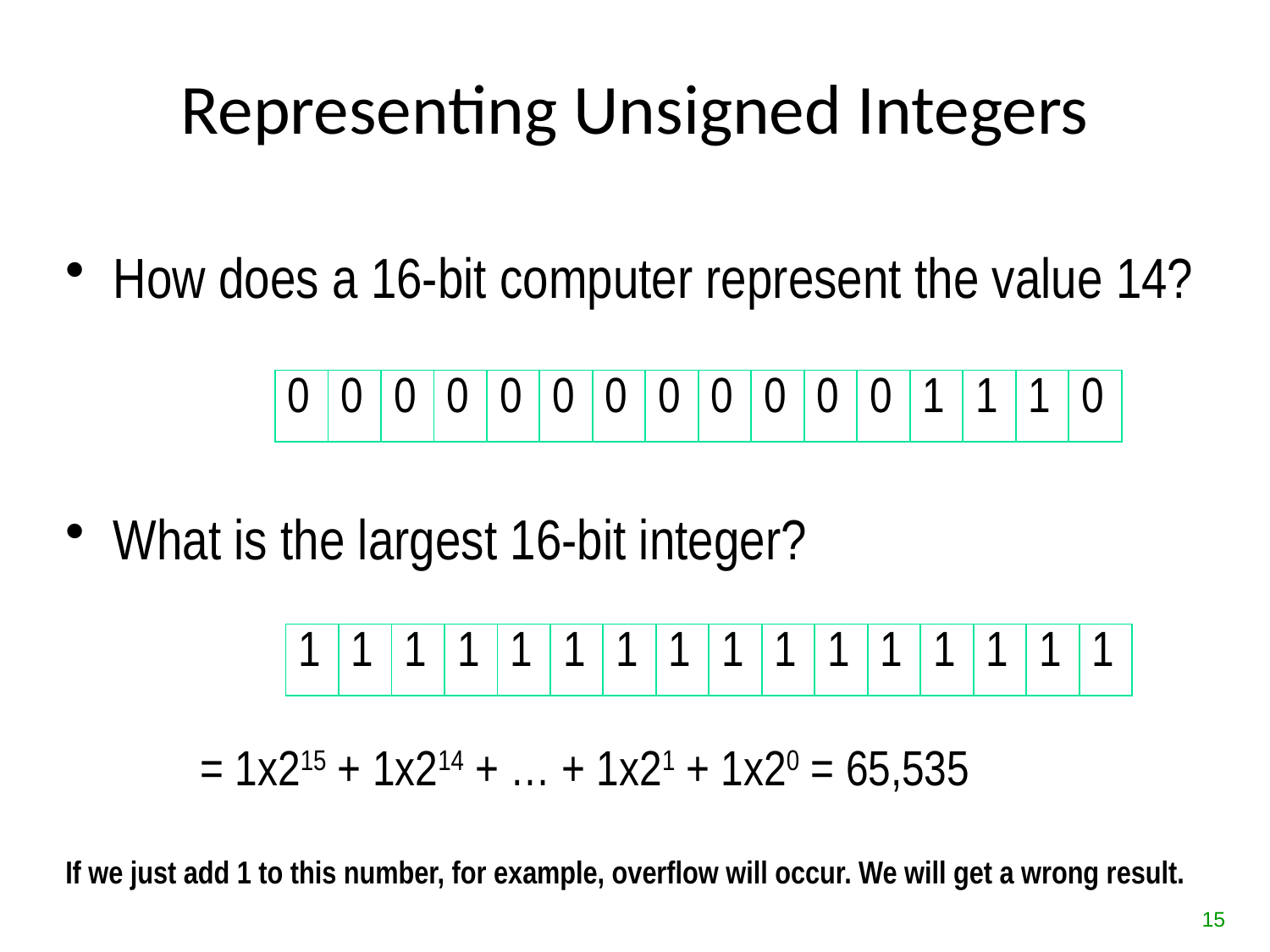

# Representing Unsigned Integers
How does a 16-bit computer represent the value 14?
What is the largest 16-bit integer?
| 0 | 0 | 0 | 0 | 0 | 0 | 0 | 0 | 0 | 0 | 0 | 0 | 1 | 1 | 1 | 0 |
| --- | --- | --- | --- | --- | --- | --- | --- | --- | --- | --- | --- | --- | --- | --- | --- |
| 1 | 1 | 1 | 1 | 1 | 1 | 1 | 1 | 1 | 1 | 1 | 1 | 1 | 1 | 1 | 1 |
| --- | --- | --- | --- | --- | --- | --- | --- | --- | --- | --- | --- | --- | --- | --- | --- |
= 1x215 + 1x214 + … + 1x21 + 1x20 = 65,535
If we just add 1 to this number, for example, overflow will occur. We will get a wrong result.
15